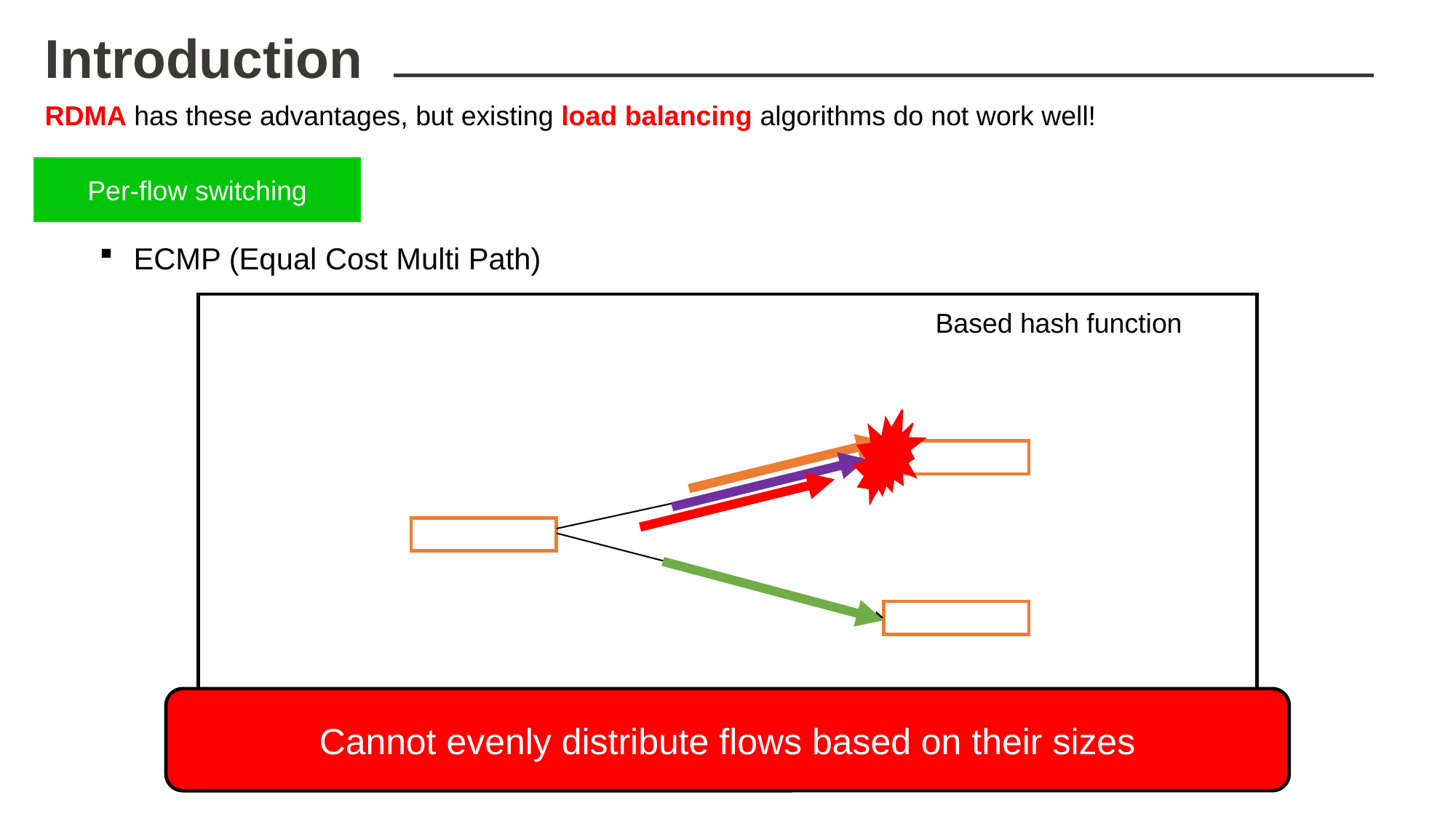

Introduction
RDMA has these advantages, but existing load balancing algorithms do not work well!
Per-flow switching
ECMP (Equal Cost Multi Path)

Based hash function

Cannot evenly distribute flows based on their sizes